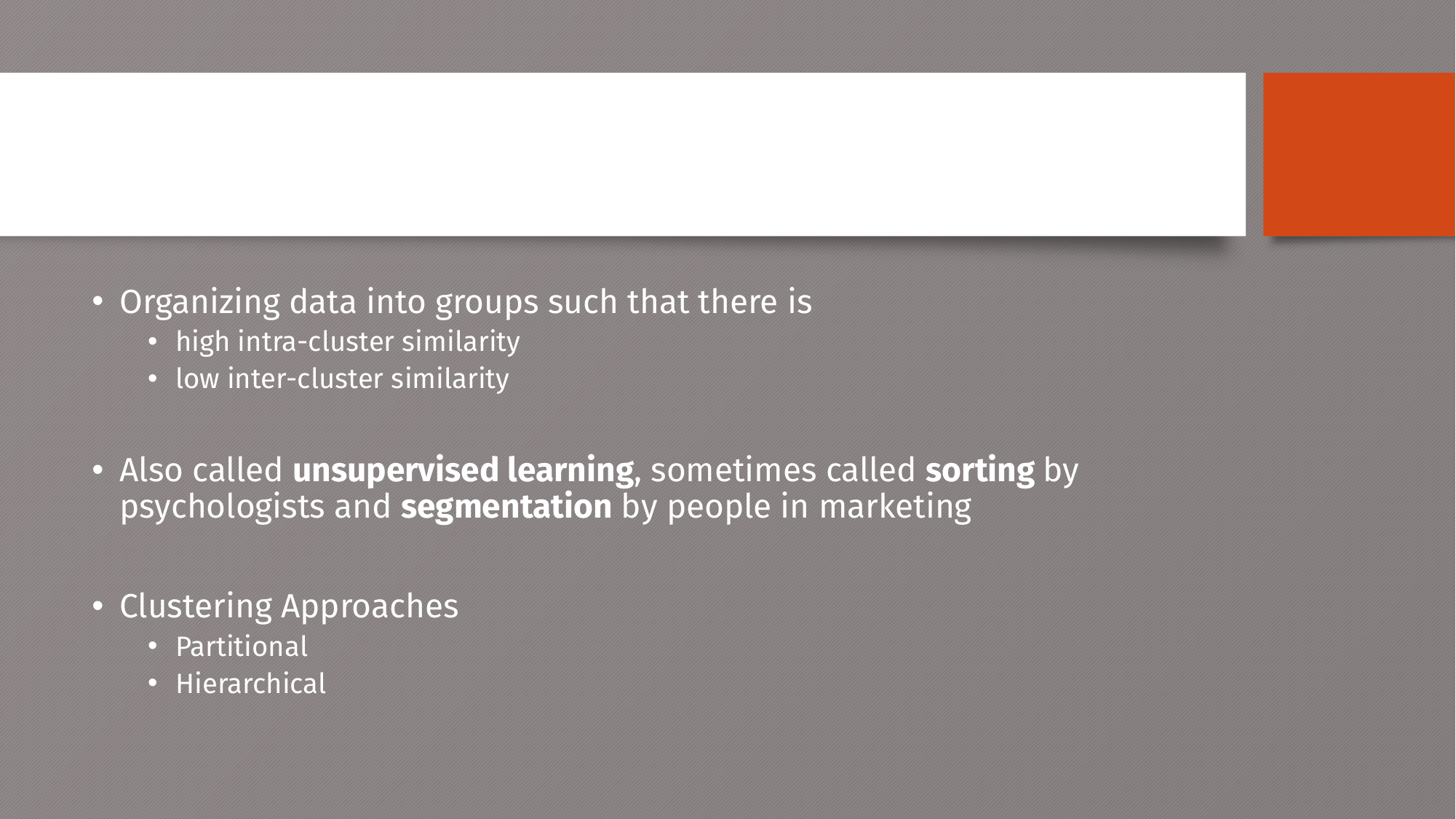

Clustering
Organizing data into groups such that there is
high intra-cluster similarity
low inter-cluster similarity

Also called unsupervised learning, sometimes called sorting by psychologists and segmentation by people in marketing

Clustering Approaches
Partitional
Hierarchical